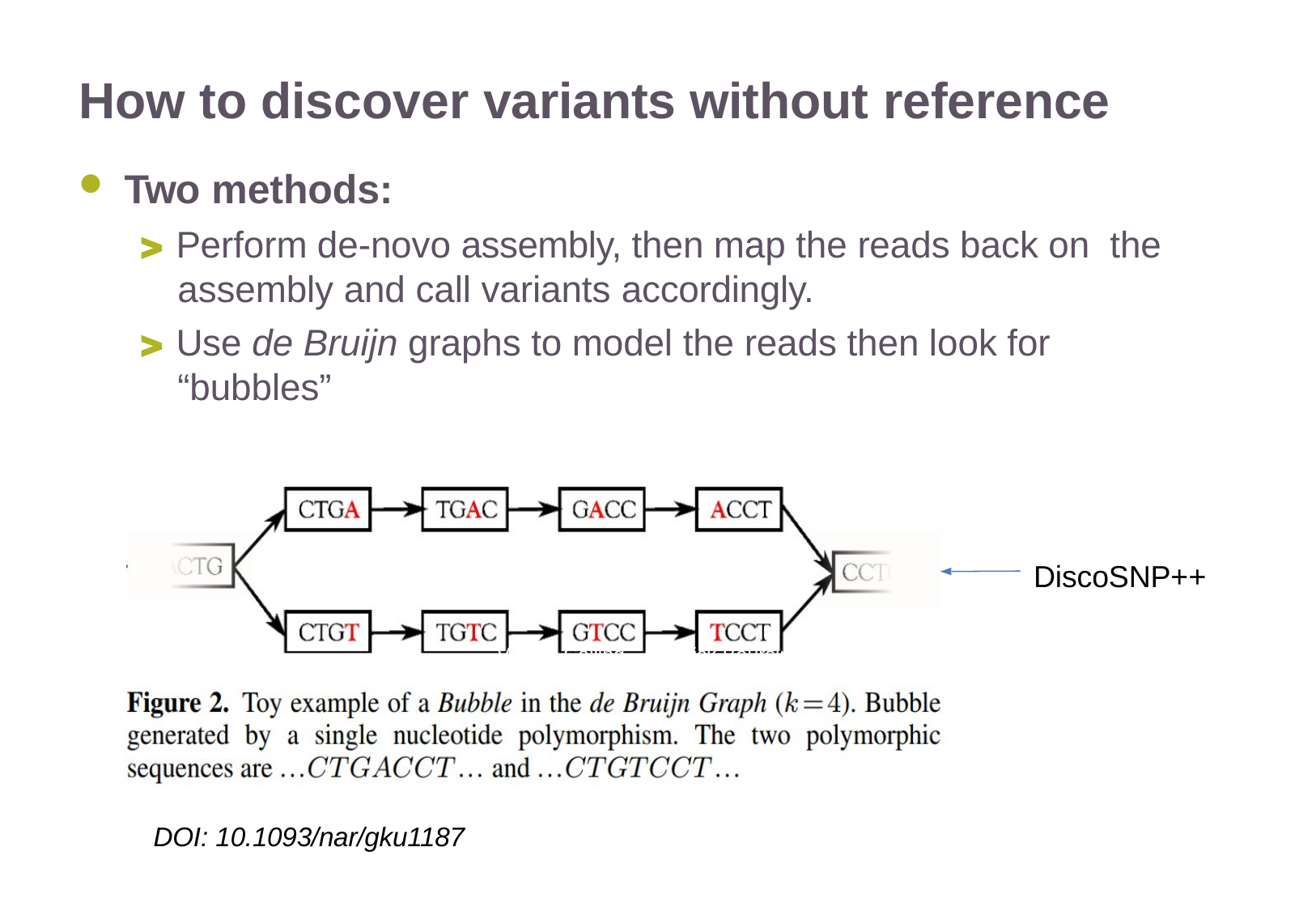

# How to discover variants without reference
Two methods:
> Perform de-novo assembly, then map the reads back on  the assembly and call variants accordingly.
> Use de Bruijn graphs to model the reads then look for  “bubbles”

DiscoSNP++

22/11/2016
Variant Calling – Yannick Boursin
12
DOI: 10.1093/nar/gku1187